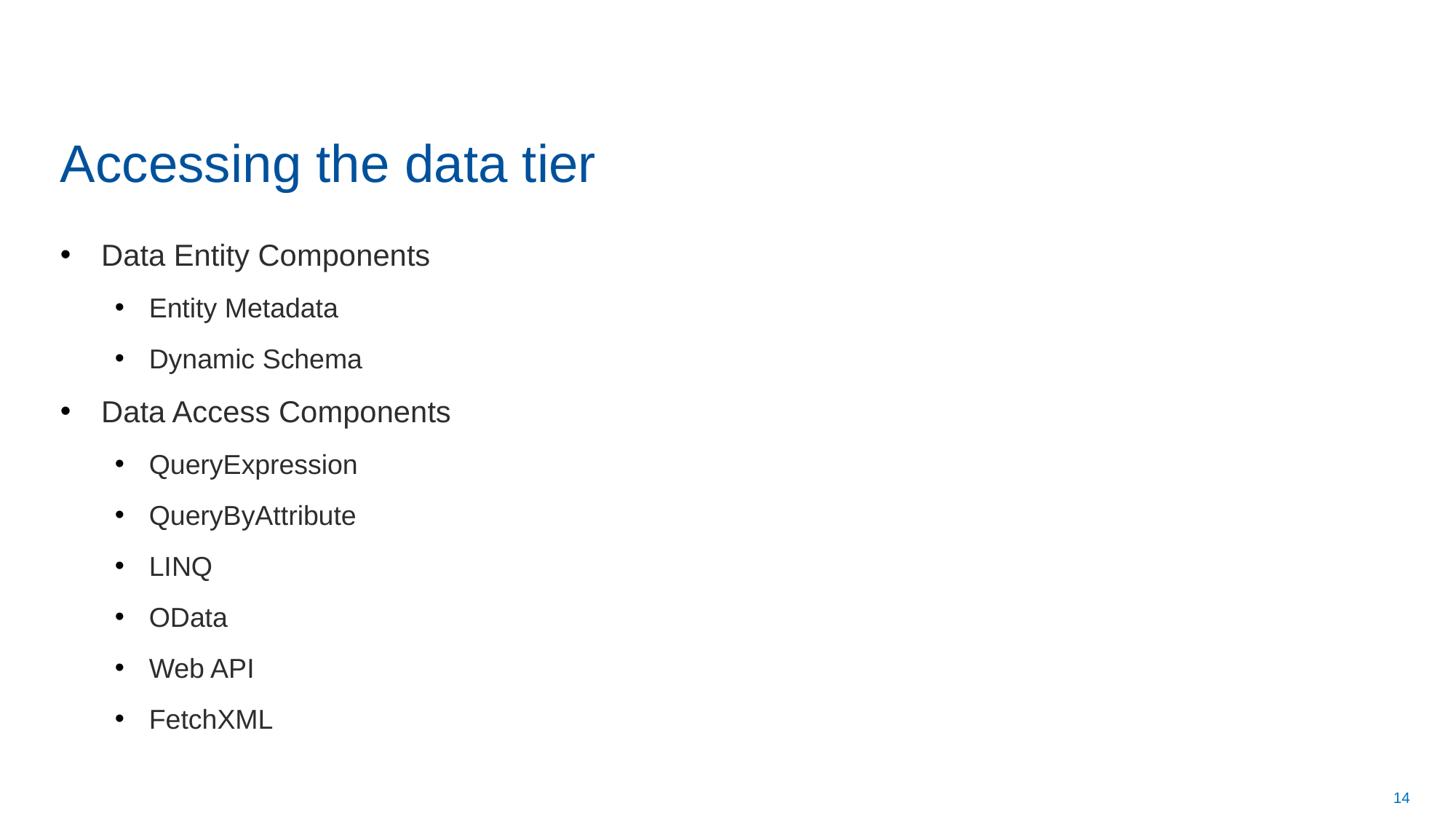

# Accessing the data tier
Data Entity Components
Entity Metadata
Dynamic Schema
Data Access Components
QueryExpression
QueryByAttribute
LINQ
OData
Web API
FetchXML